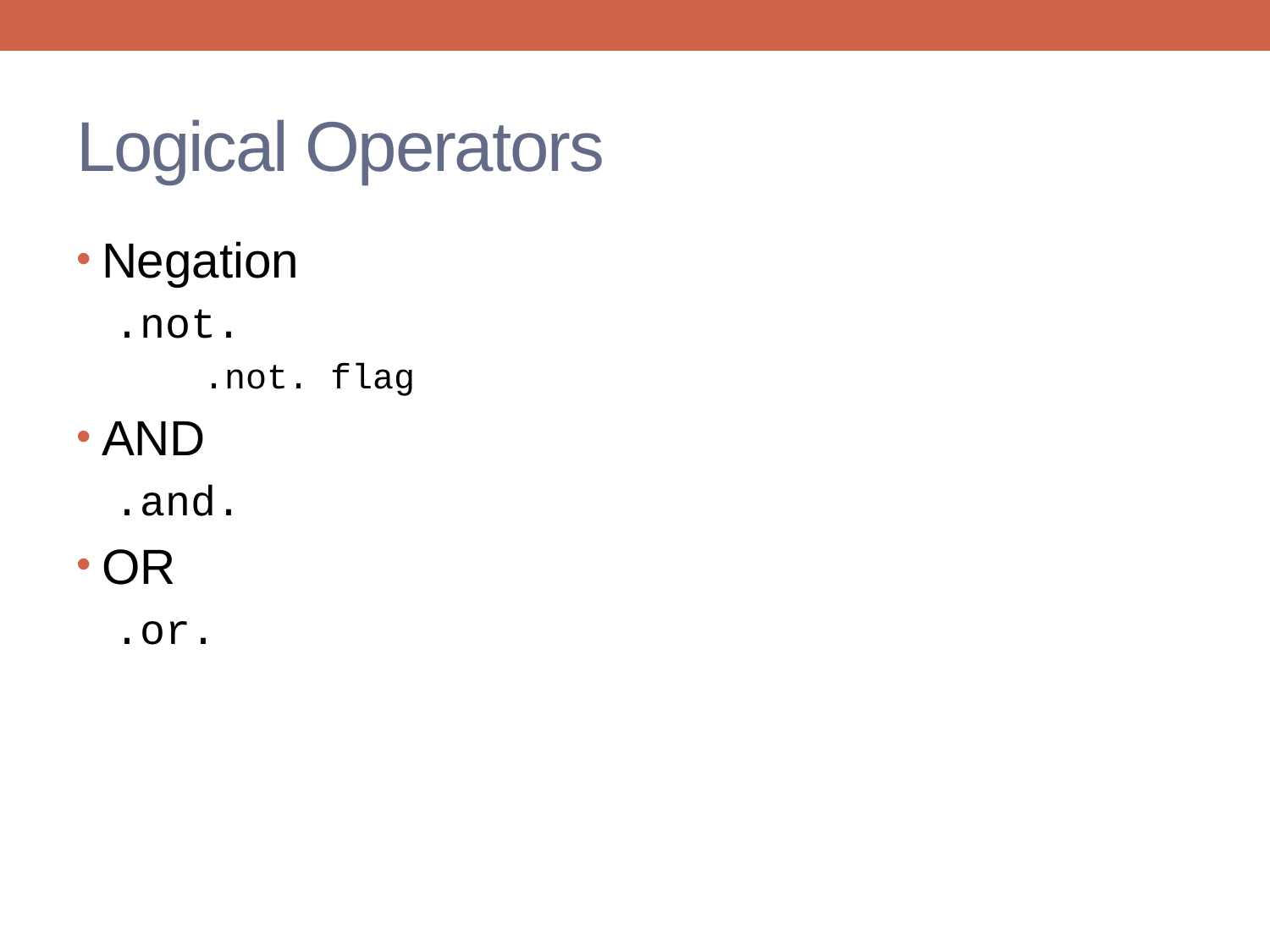

# Logical Operators
Negation
.not.
.not. flag
AND
.and.
OR
.or.